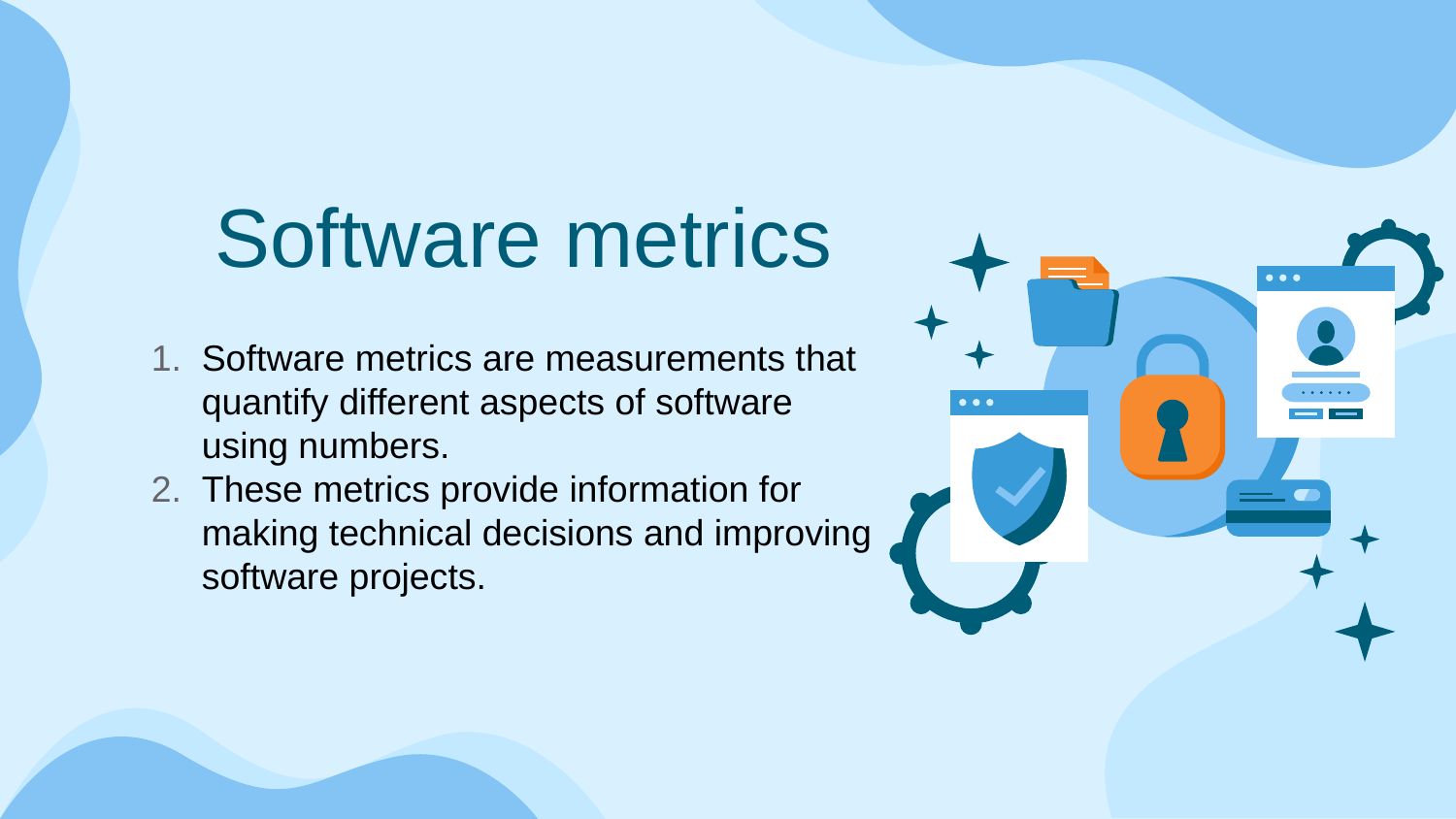

# Software metrics

Software metrics are measurements that quantify different aspects of software using numbers.
These metrics provide information for making technical decisions and improving software projects.